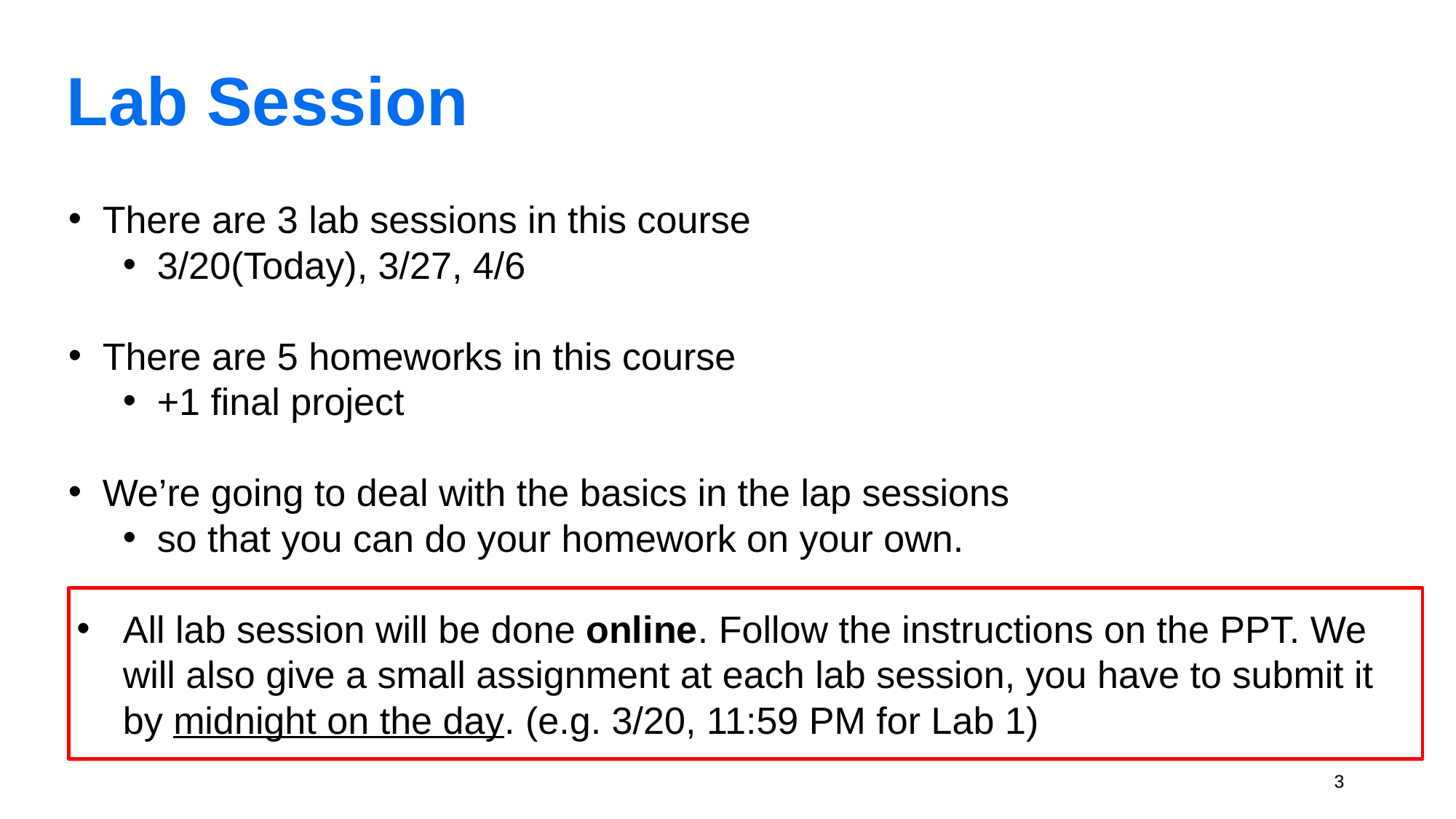

Lab Session
There are 3 lab sessions in this course
3/20(Today), 3/27, 4/6

There are 5 homeworks in this course
+1 final project

We’re going to deal with the basics in the lap sessions
so that you can do your homework on your own.

All lab session will be done online. Follow the instructions on the PPT. We will also give a small assignment at each lab session, you have to submit it by midnight on the day. (e.g. 3/20, 11:59 PM for Lab 1)

3